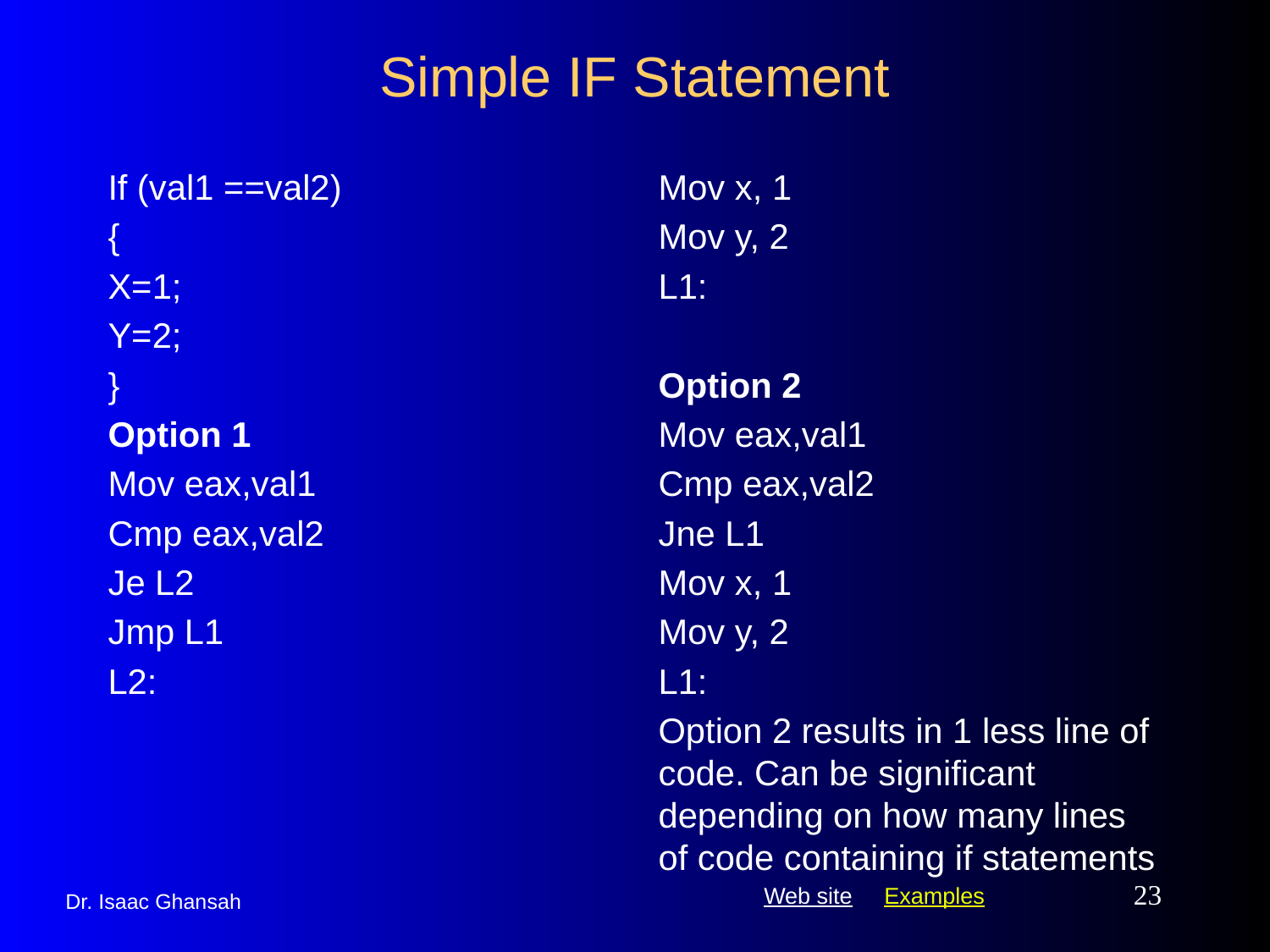

# Simple IF Statement
If (val1 ==val2)
{
X=1;
Y=2;
}
Option 1
Mov eax,val1
Cmp eax,val2
Je L2
Jmp L1
L2:
Mov x, 1
Mov y, 2
L1:

Option 2
Mov eax,val1
Cmp eax,val2
Jne L1
Mov x, 1
Mov y, 2
L1:
Option 2 results in 1 less line of code. Can be significant depending on how many lines of code containing if statements
23
Dr. Isaac Ghansah